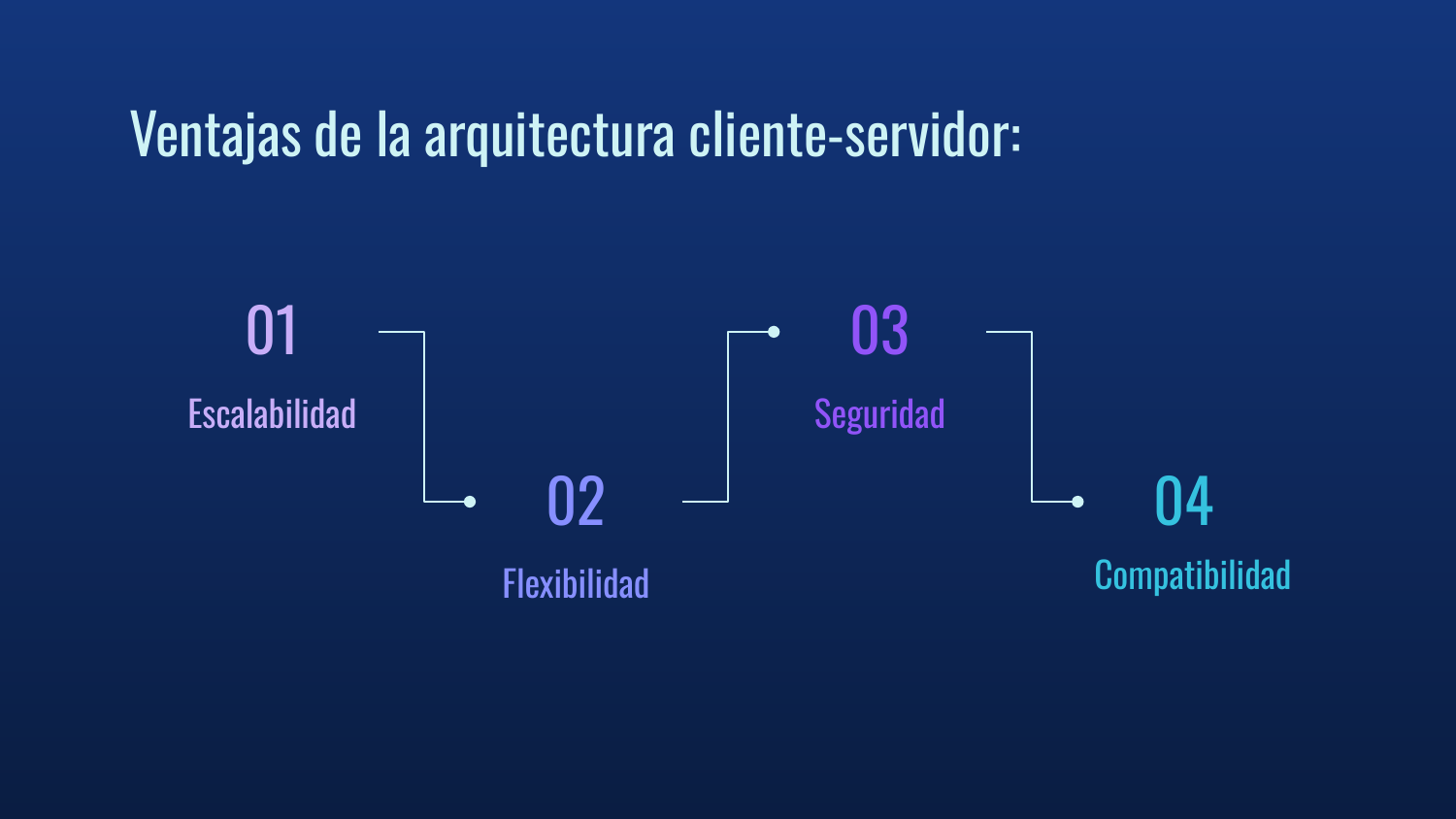

# Ventajas de la arquitectura cliente-servidor:
01
Escalabilidad
03
Seguridad
02
Flexibilidad
04
Compatibilidad